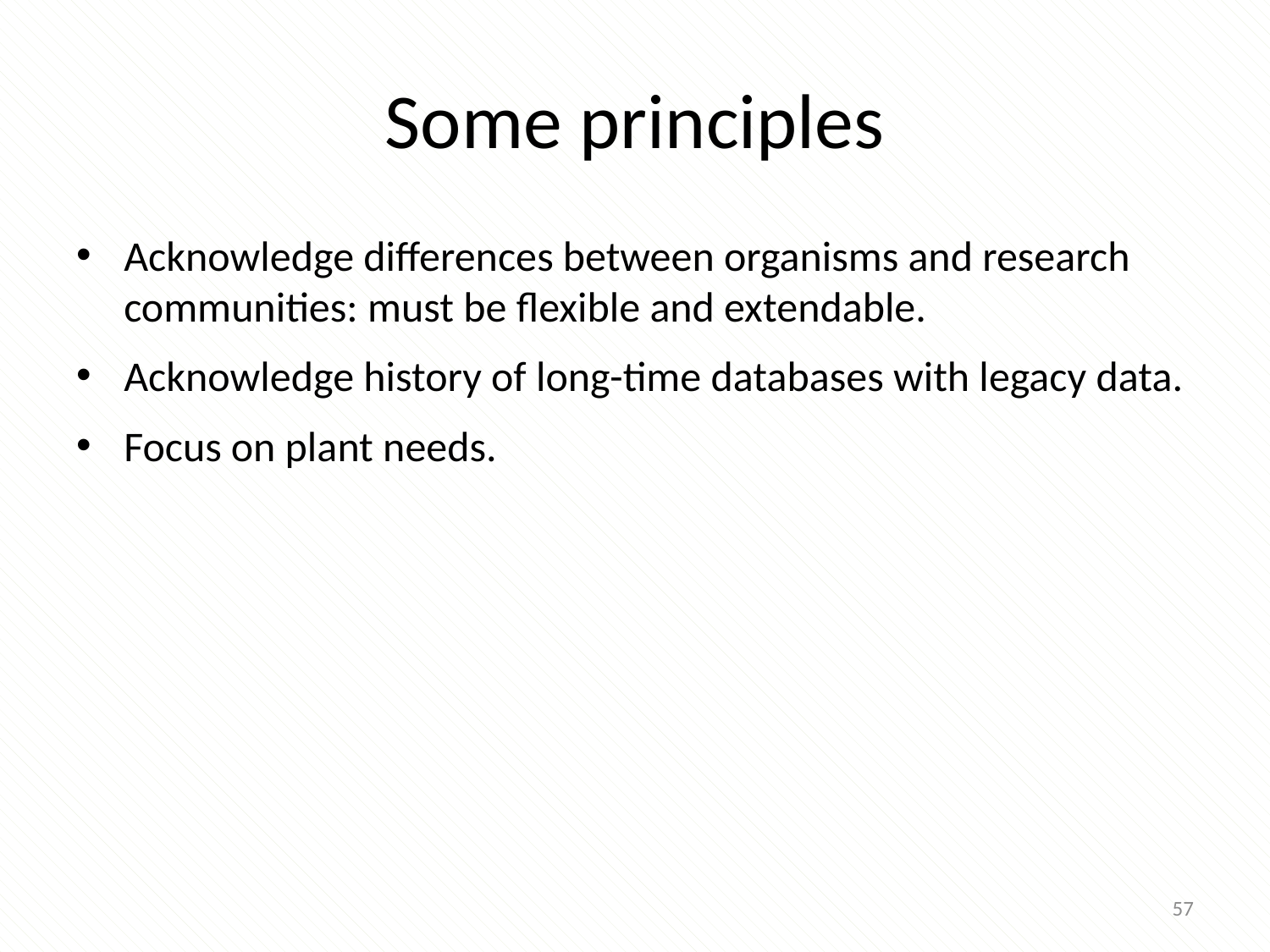

# Some principles
Acknowledge differences between organisms and research communities: must be flexible and extendable.
Acknowledge history of long-time databases with legacy data.
Focus on plant needs.
57